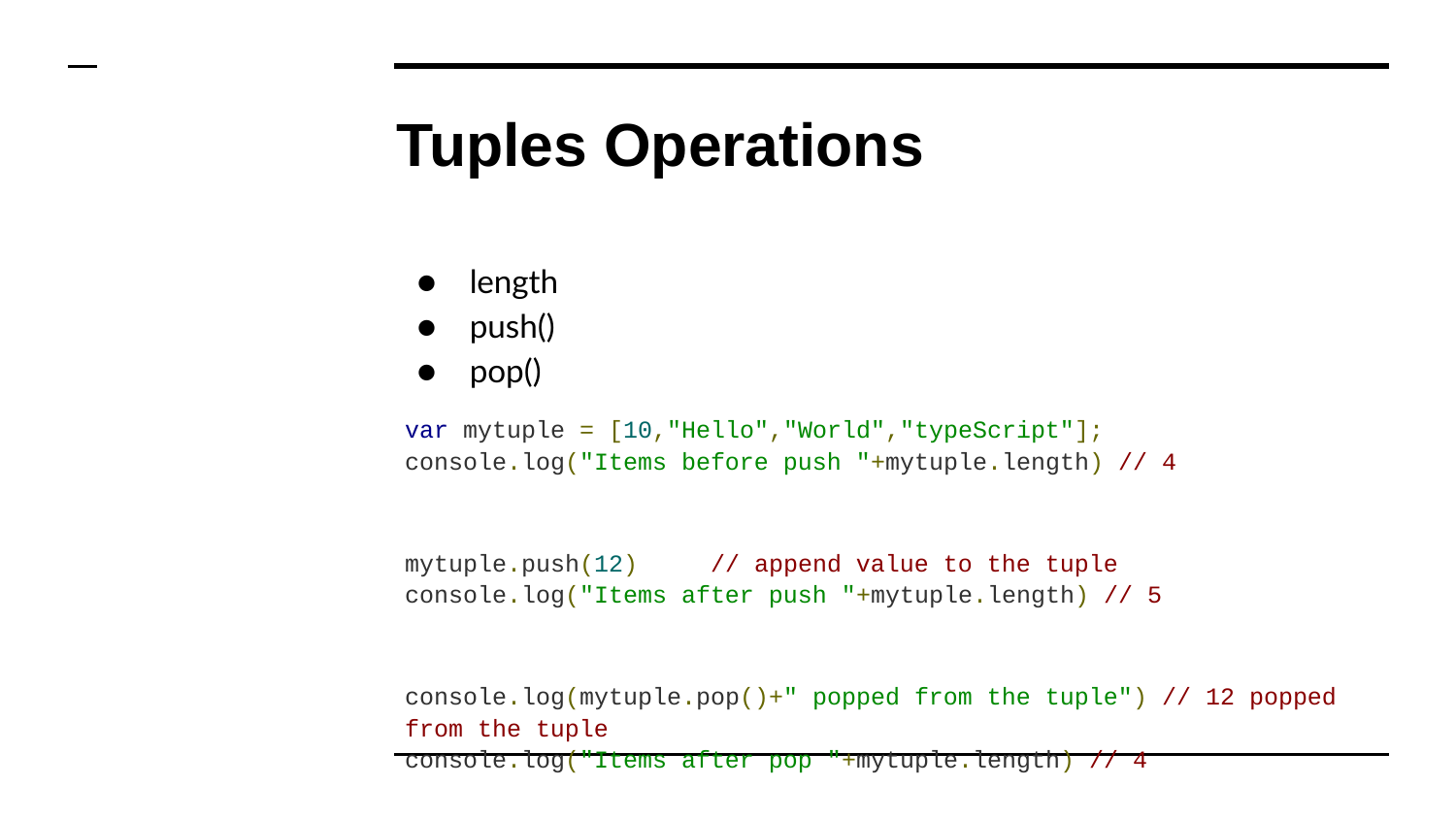

# Tuples Operations
length
push()
pop()
var mytuple = [10,"Hello","World","typeScript"];
console.log("Items before push "+mytuple.length) // 4
mytuple.push(12)     // append value to the tuple
console.log("Items after push "+mytuple.length) // 5
console.log(mytuple.pop()+" popped from the tuple") // 12 popped from the tuple
console.log("Items after pop "+mytuple.length) // 4